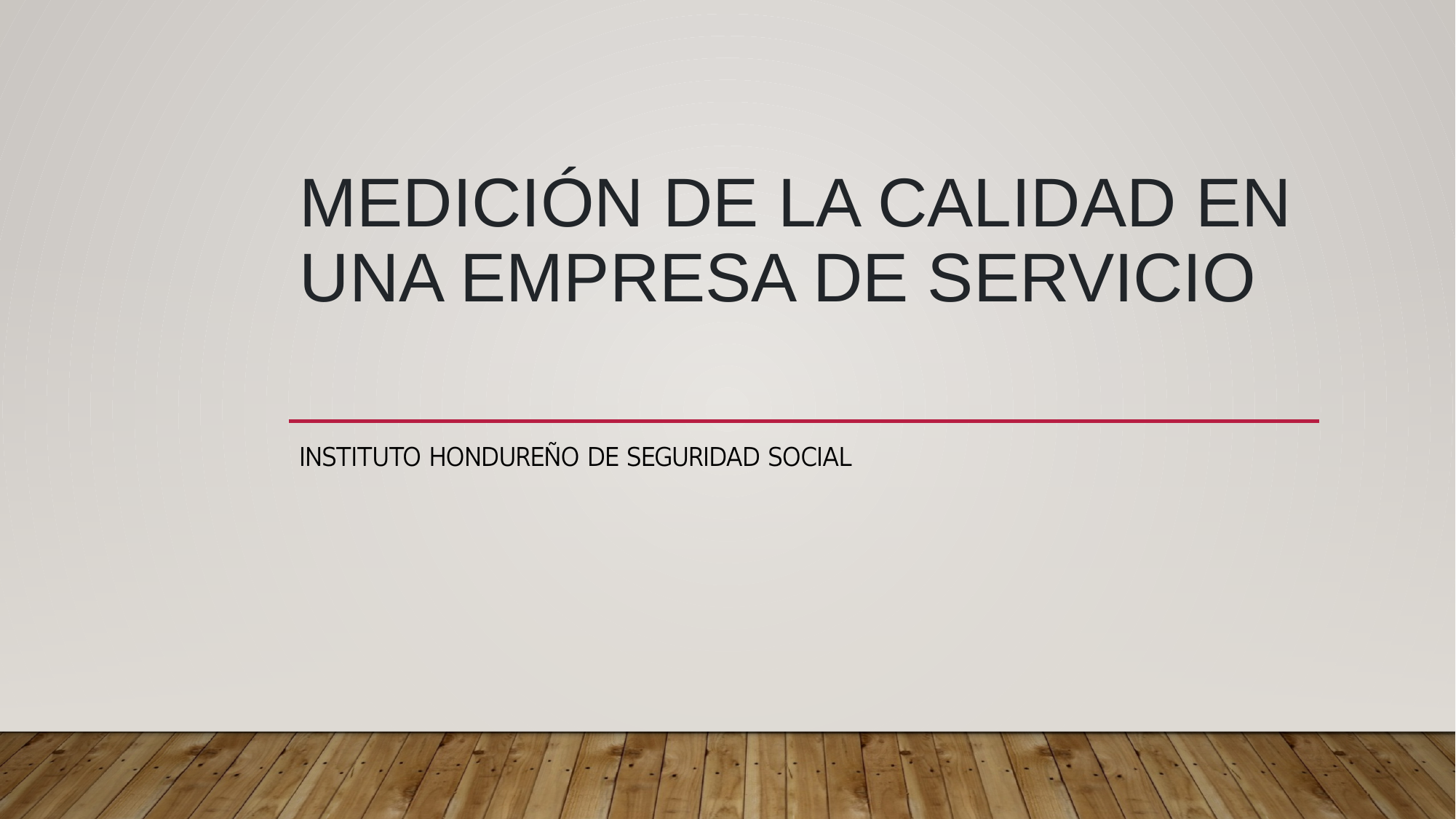

# Medición de la Calidad en una empresa de Servicio
Instituto hondureño de seguridad social